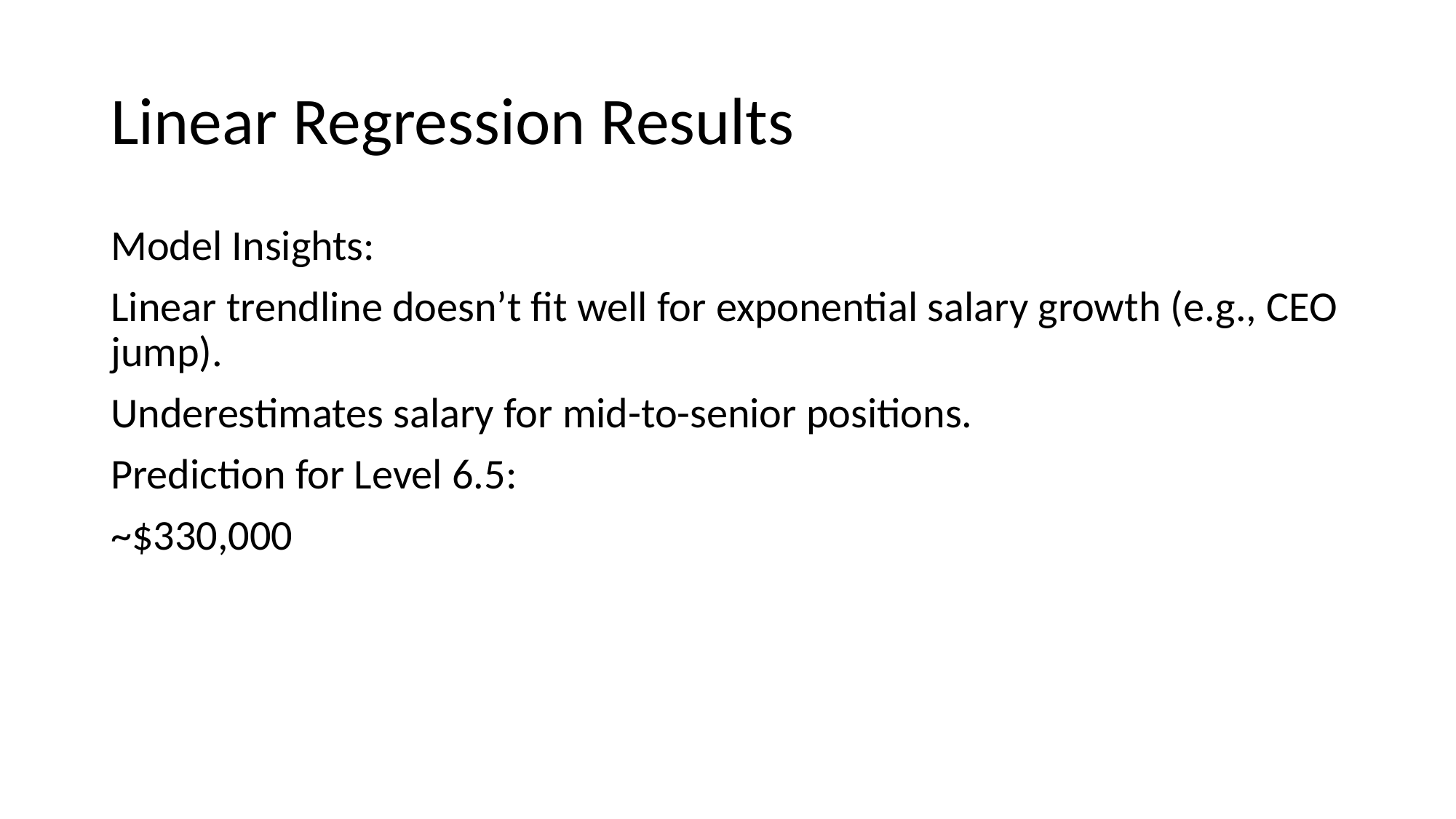

# Linear Regression Results
Model Insights:
Linear trendline doesn’t fit well for exponential salary growth (e.g., CEO jump).
Underestimates salary for mid-to-senior positions.
Prediction for Level 6.5:
~$330,000